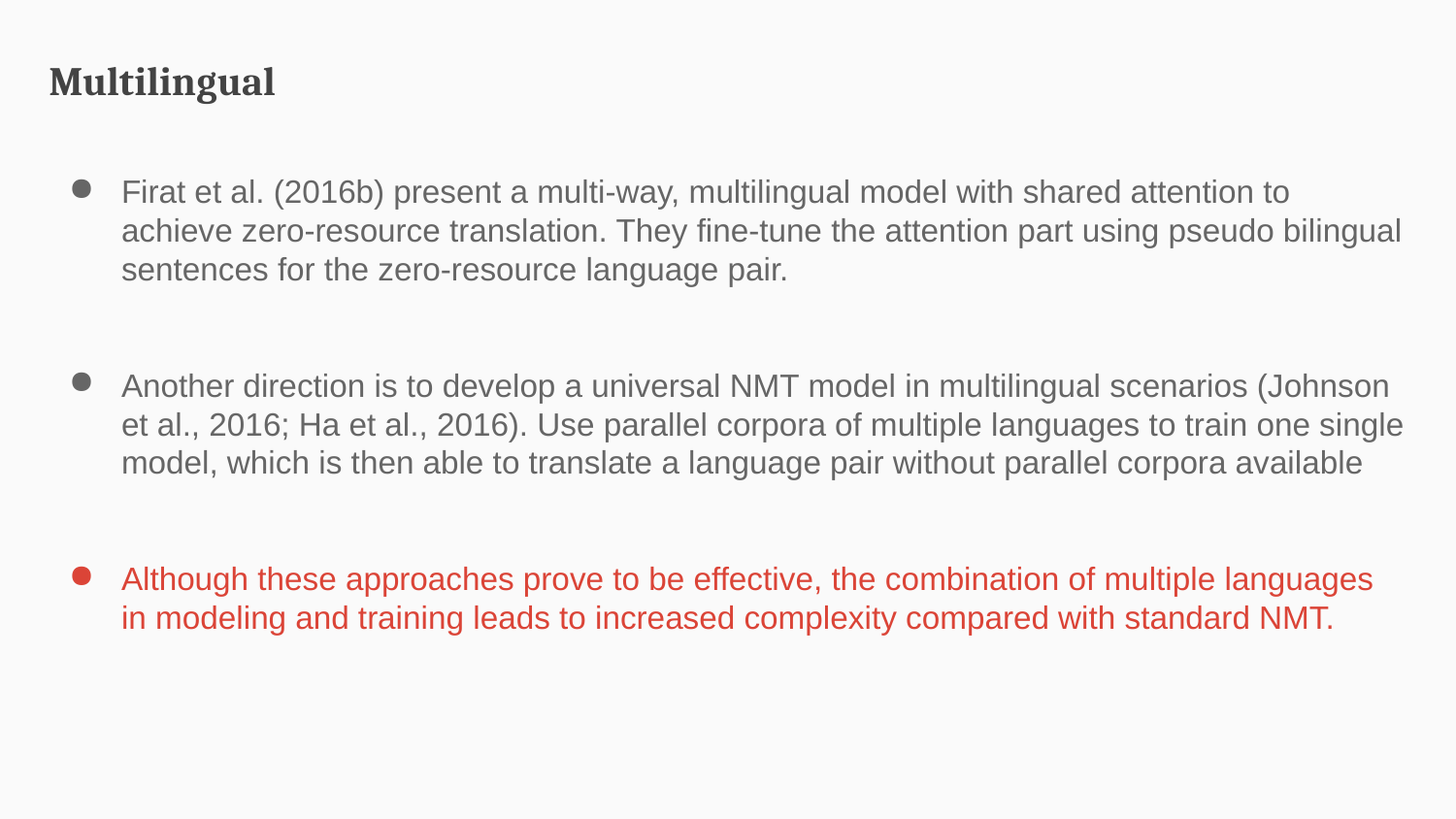

Multilingual

Firat et al. (2016b) present a multi-way, multilingual model with shared attention to achieve zero-resource translation. They fine-tune the attention part using pseudo bilingual sentences for the zero-resource language pair.

Another direction is to develop a universal NMT model in multilingual scenarios (Johnson et al., 2016; Ha et al., 2016). Use parallel corpora of multiple languages to train one single model, which is then able to translate a language pair without parallel corpora available

Although these approaches prove to be effective, the combination of multiple languages in modeling and training leads to increased complexity compared with standard NMT.